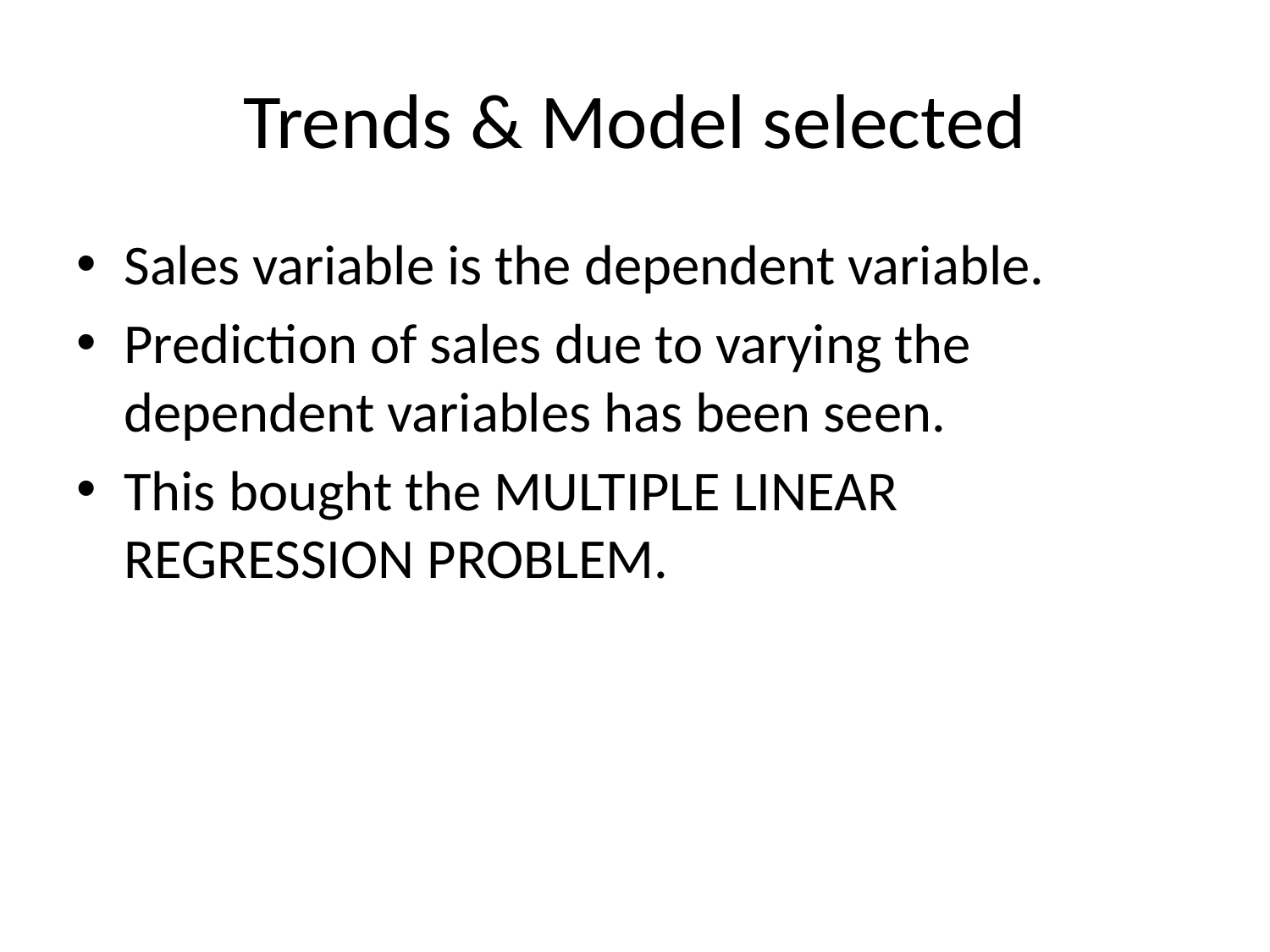

# Trends & Model selected
Sales variable is the dependent variable.
Prediction of sales due to varying the dependent variables has been seen.
This bought the MULTIPLE LINEAR REGRESSION PROBLEM.